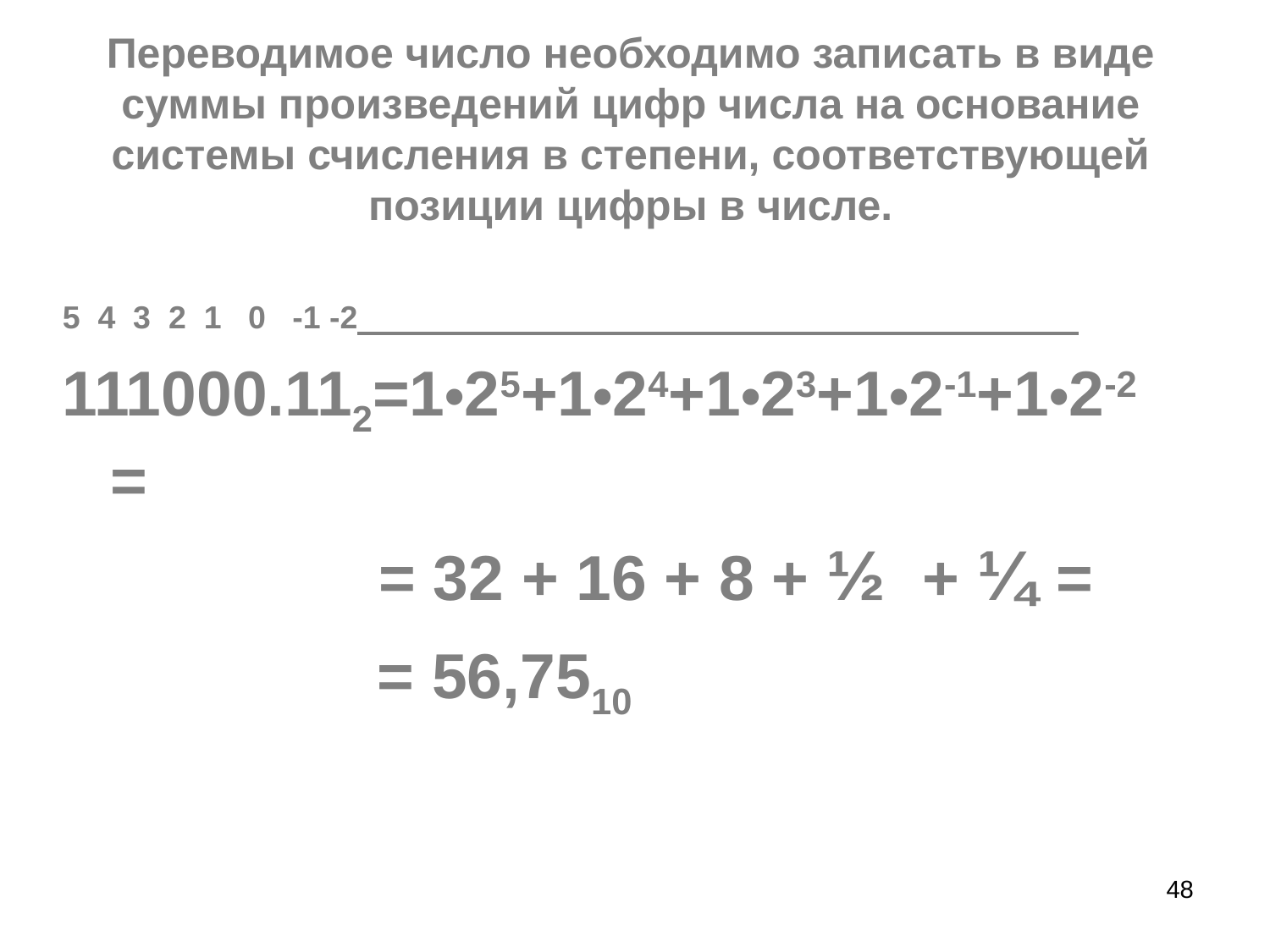

# Переводимое число необходимо записать в виде суммы произведений цифр числа на основание системы счисления в степени, соответствующей позиции цифры в числе.
5  4  3  2  1   0   -1 -2
111000.112=1•25+1•24+1•23+1•2-1+1•2-2 =
                  = 32 + 16 + 8 + ½  + ¼ =
                = 56,7510

48